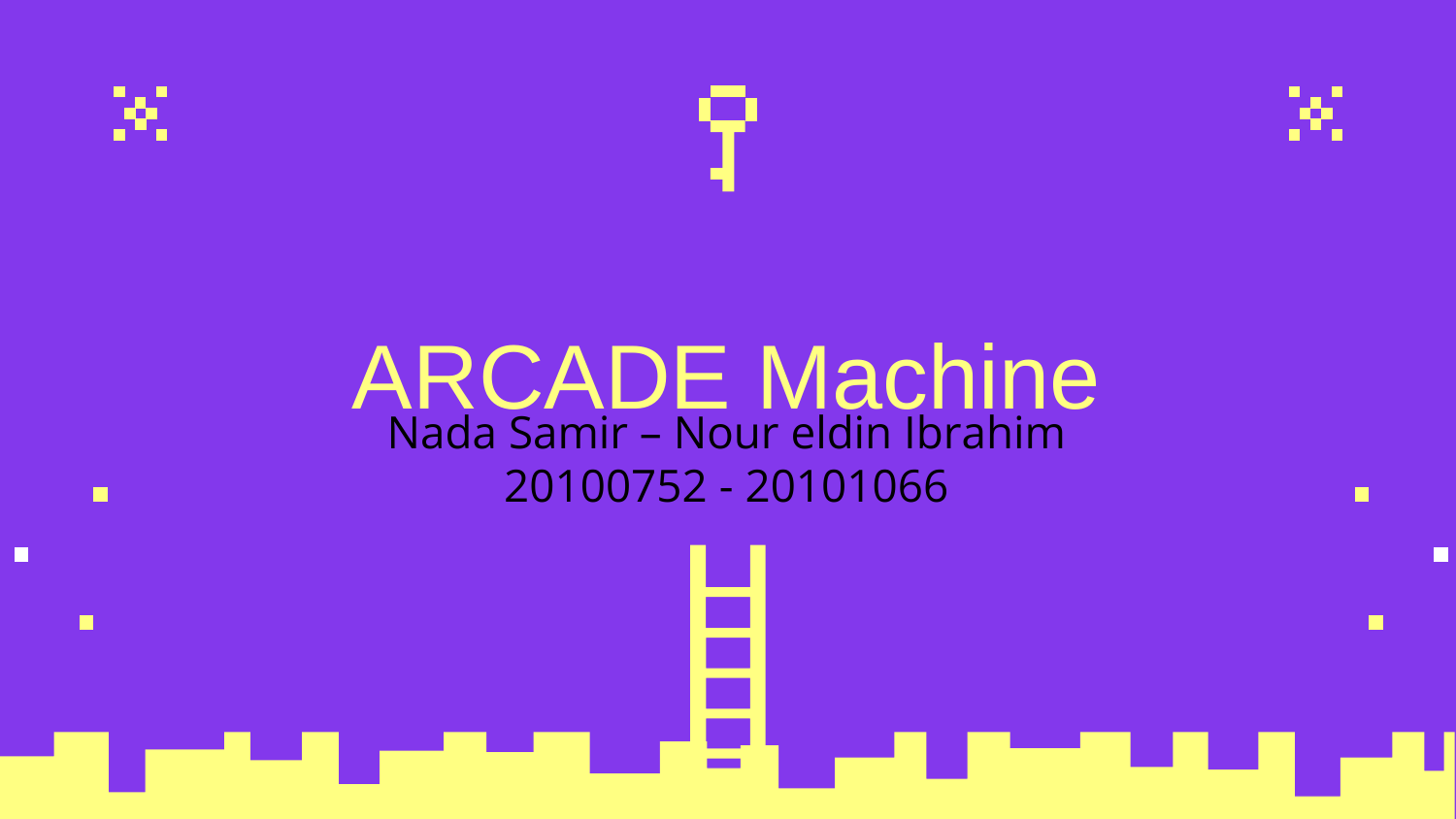

# ARCADE Machine
Nada Samir – Nour eldin Ibrahim
20100752 - 20101066